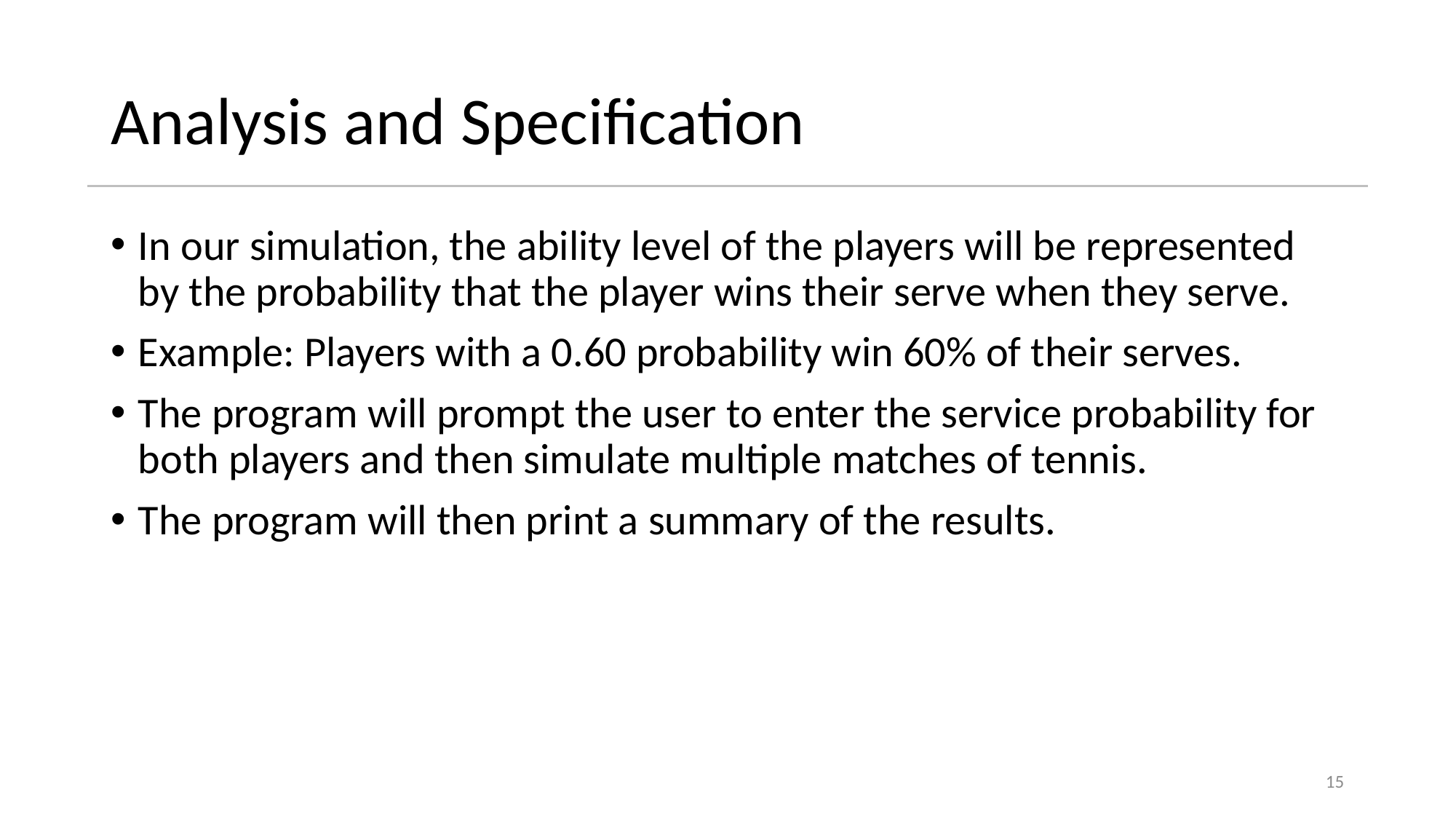

# Analysis and Specification
In our simulation, the ability level of the players will be represented by the probability that the player wins their serve when they serve.
Example: Players with a 0.60 probability win 60% of their serves.
The program will prompt the user to enter the service probability for both players and then simulate multiple matches of tennis.
The program will then print a summary of the results.

15